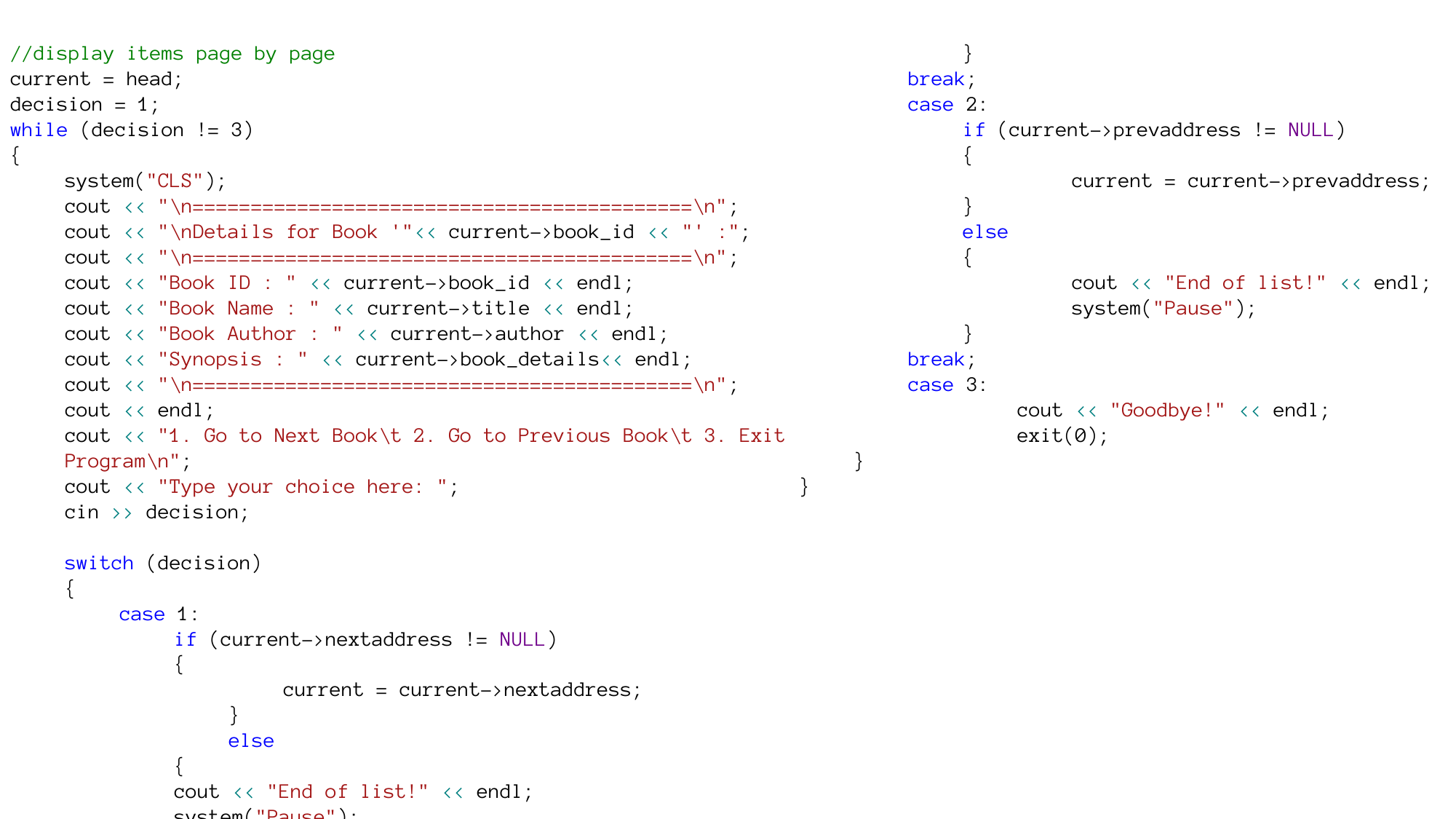

//display items page by page
current = head;
decision = 1;
while (decision != 3)
{
system("CLS");
cout << "\n===========================================\n";
cout << "\nDetails for Book '"<< current->book_id << "' :";
cout << "\n===========================================\n";
cout << "Book ID : " << current->book_id << endl;
cout << "Book Name : " << current->title << endl;
cout << "Book Author : " << current->author << endl;
cout << "Synopsis : " << current->book_details<< endl;
cout << "\n===========================================\n";
cout << endl;
cout << "1. Go to Next Book\t 2. Go to Previous Book\t 3. Exit Program\n";
cout << "Type your choice here: ";
cin >> decision;

switch (decision)
{
case 1:
if (current->nextaddress != NULL)
{
	current = current->nextaddress;
	}
	else
{
cout << "End of list!" << endl;
system("Pause");
}
break;
case 2:
if (current->prevaddress != NULL)
{
	current = current->prevaddress;
}
else
{
	cout << "End of list!" << endl;
	system("Pause");
}
break;
case 3:
	cout << "Goodbye!" << endl;
	exit(0);
}
}